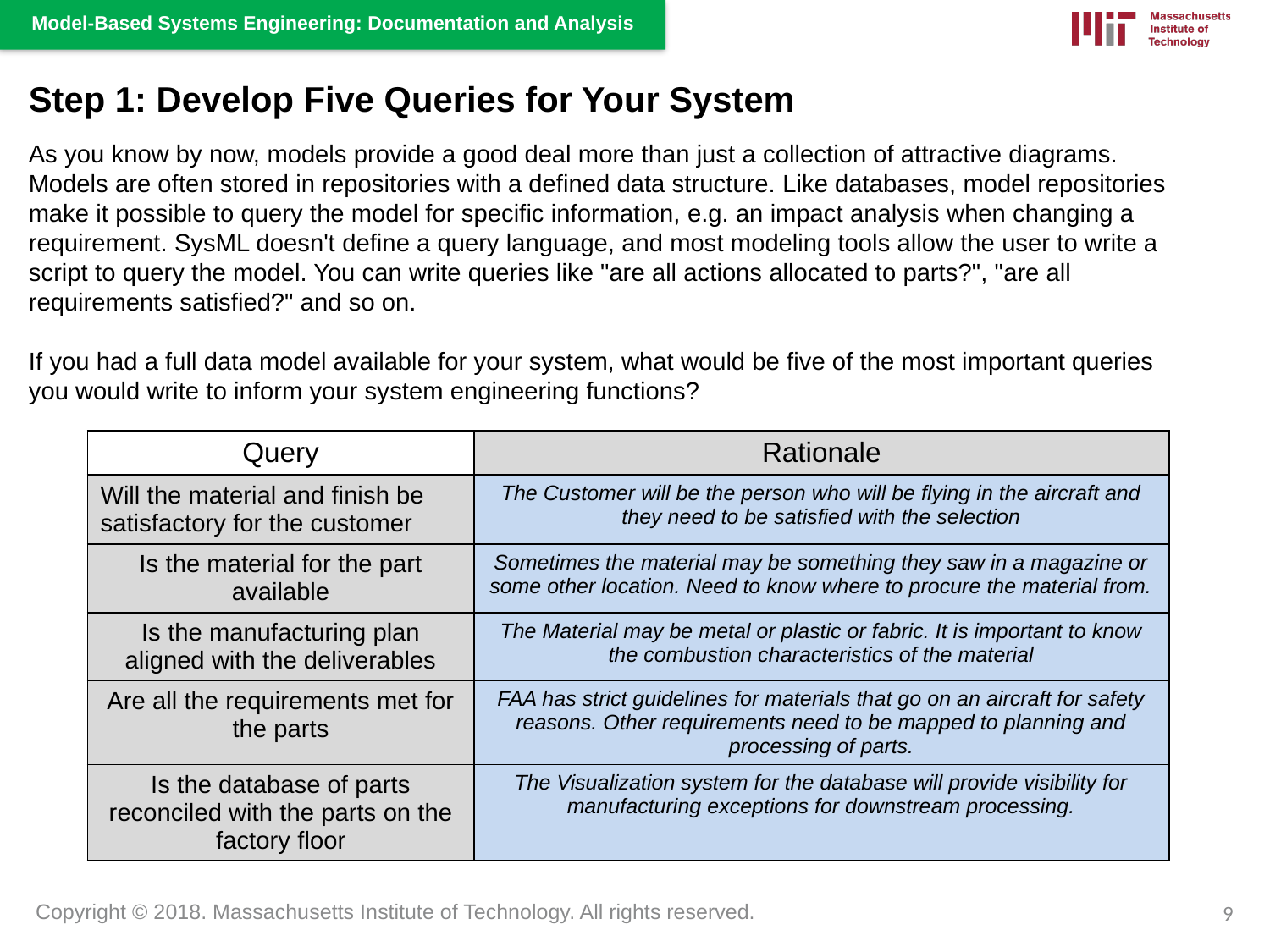

Step 1: Develop Five Queries for Your System
As you know by now, models provide a good deal more than just a collection of attractive diagrams. Models are often stored in repositories with a defined data structure. Like databases, model repositories make it possible to query the model for specific information, e.g. an impact analysis when changing a requirement. SysML doesn't define a query language, and most modeling tools allow the user to write a script to query the model. You can write queries like "are all actions allocated to parts?", "are all requirements satisfied?" and so on.

If you had a full data model available for your system, what would be five of the most important queries you would write to inform your system engineering functions?
| Query | Rationale |
| --- | --- |
| Will the material and finish be satisfactory for the customer | The Customer will be the person who will be flying in the aircraft and they need to be satisfied with the selection |
| Is the material for the part available | Sometimes the material may be something they saw in a magazine or some other location. Need to know where to procure the material from. |
| Is the manufacturing plan aligned with the deliverables | The Material may be metal or plastic or fabric. It is important to know the combustion characteristics of the material |
| Are all the requirements met for the parts | FAA has strict guidelines for materials that go on an aircraft for safety reasons. Other requirements need to be mapped to planning and processing of parts. |
| Is the database of parts reconciled with the parts on the factory floor | The Visualization system for the database will provide visibility for manufacturing exceptions for downstream processing. |
9